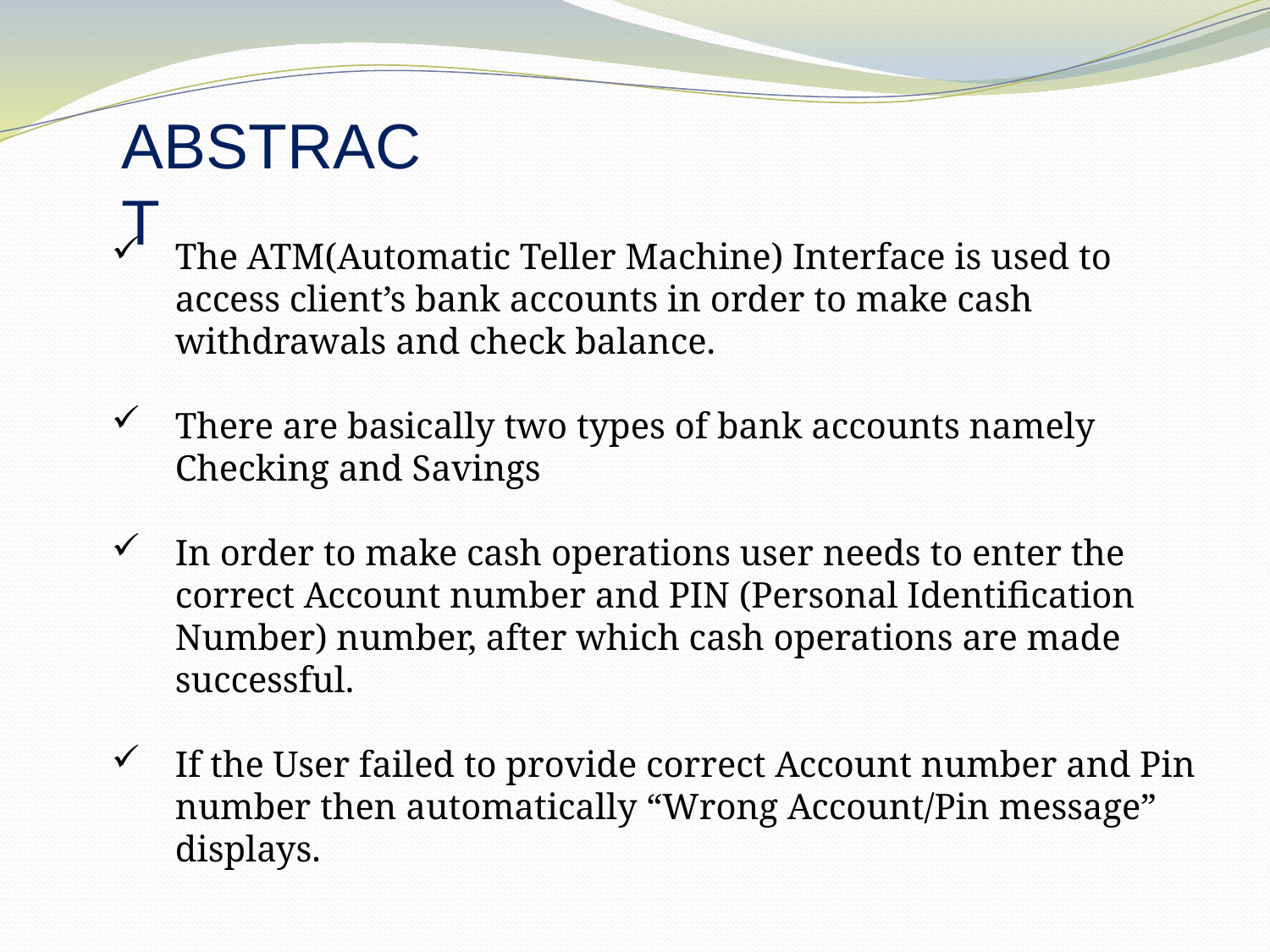

ABSTRACT
The ATM(Automatic Teller Machine) Interface is used to access client’s bank accounts in order to make cash withdrawals and check balance.

There are basically two types of bank accounts namely Checking and Savings

In order to make cash operations user needs to enter the correct Account number and PIN (Personal Identification Number) number, after which cash operations are made successful.

If the User failed to provide correct Account number and Pin number then automatically “Wrong Account/Pin message” displays.